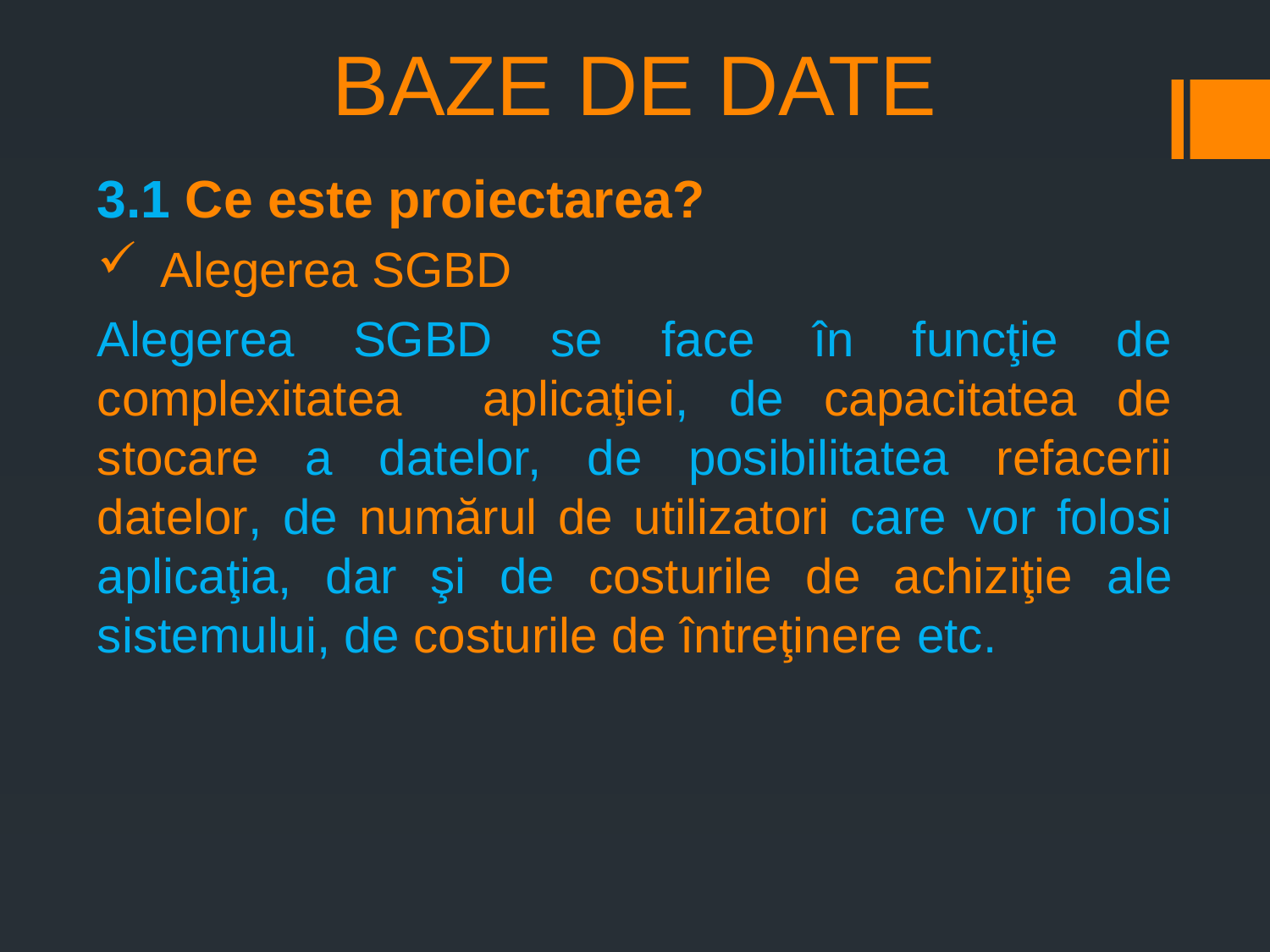

# BAZE DE DATE
3.1 Ce este proiectarea?
Alegerea SGBD
Alegerea SGBD se face în funcţie de complexitatea  aplicaţiei, de capacitatea de stocare a datelor, de posibilitatea refacerii datelor, de numărul de utilizatori care vor folosi aplicaţia, dar şi de costurile de achiziţie ale sistemului, de costurile de întreţinere etc.